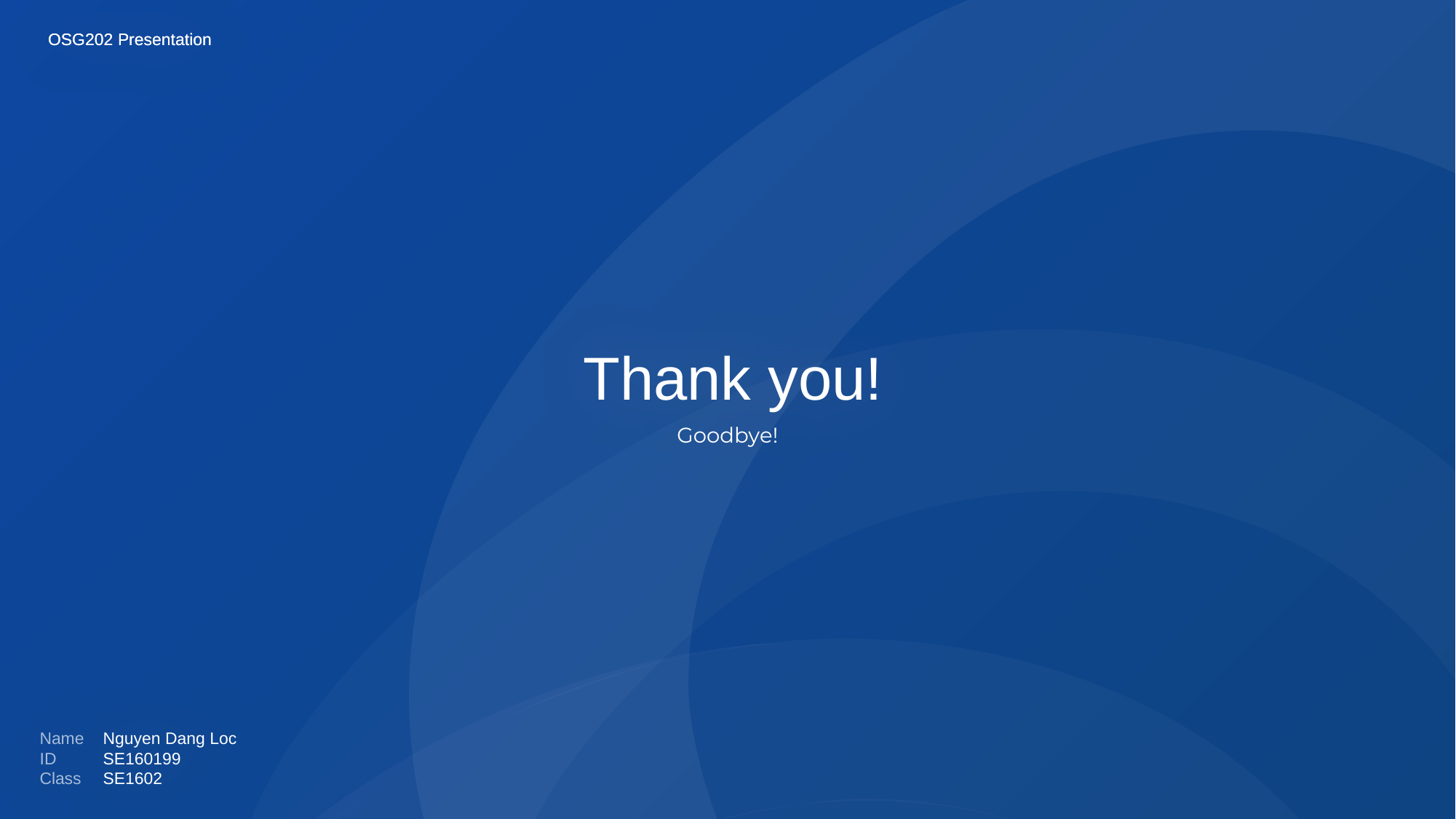

OSG202 Presentation
OSG202 Presentation
Thank you!
Goodbye!
Name
ID
Class
Nguyen Dang Loc
SE160199
SE1602